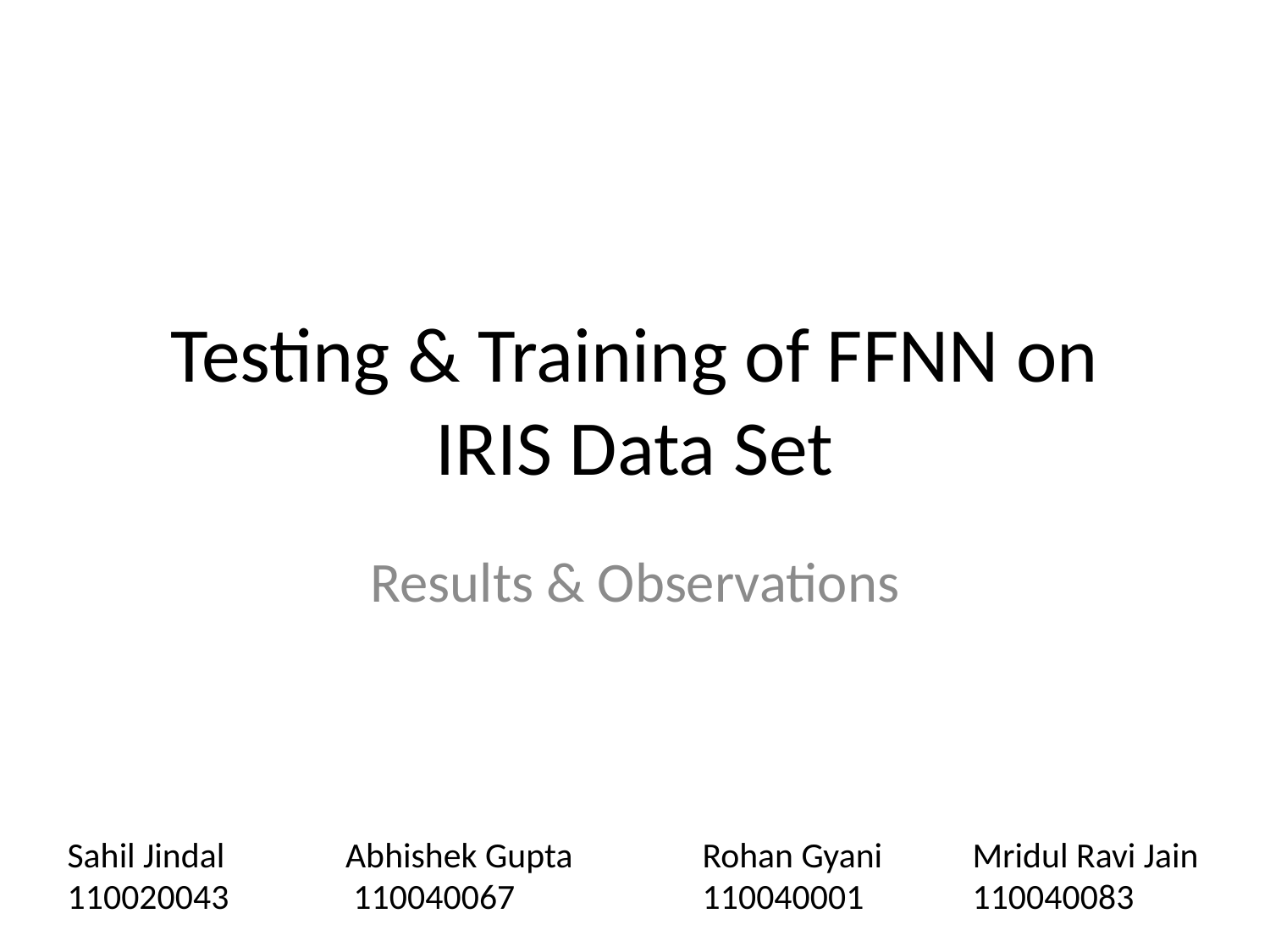

# Testing & Training of FFNN on IRIS Data Set
Results & Observations
Sahil Jindal	   Abhishek Gupta		Rohan Gyani	  Mridul Ravi Jain
110020043	    110040067		110040001	  110040083